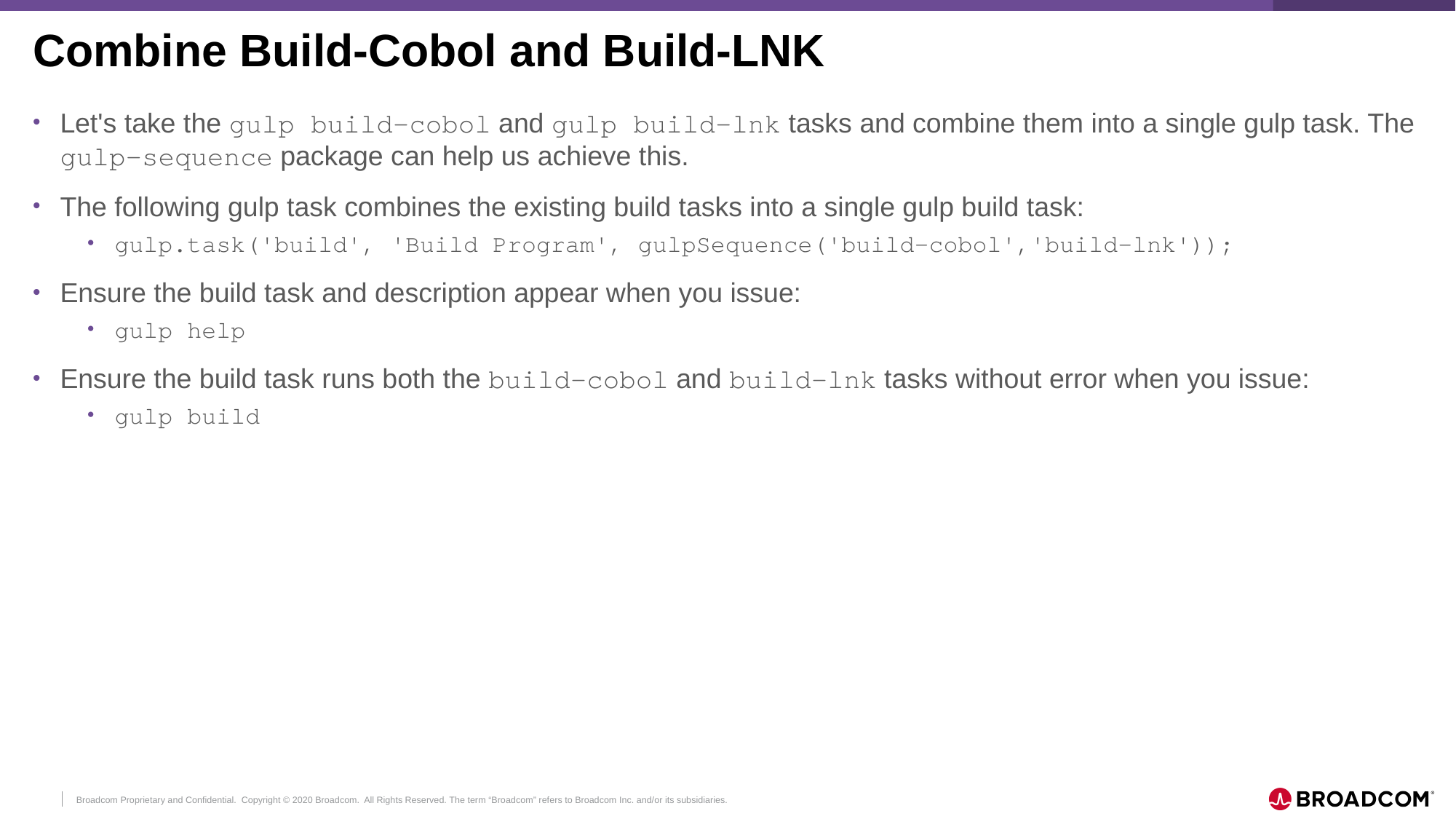

# Combine Build-Cobol and Build-LNK
Let's take the gulp build-cobol and gulp build-lnk tasks and combine them into a single gulp task. The gulp-sequence package can help us achieve this.
The following gulp task combines the existing build tasks into a single gulp build task:
gulp.task('build', 'Build Program', gulpSequence('build-cobol','build-lnk'));
Ensure the build task and description appear when you issue:
gulp help
Ensure the build task runs both the build-cobol and build-lnk tasks without error when you issue:
gulp build